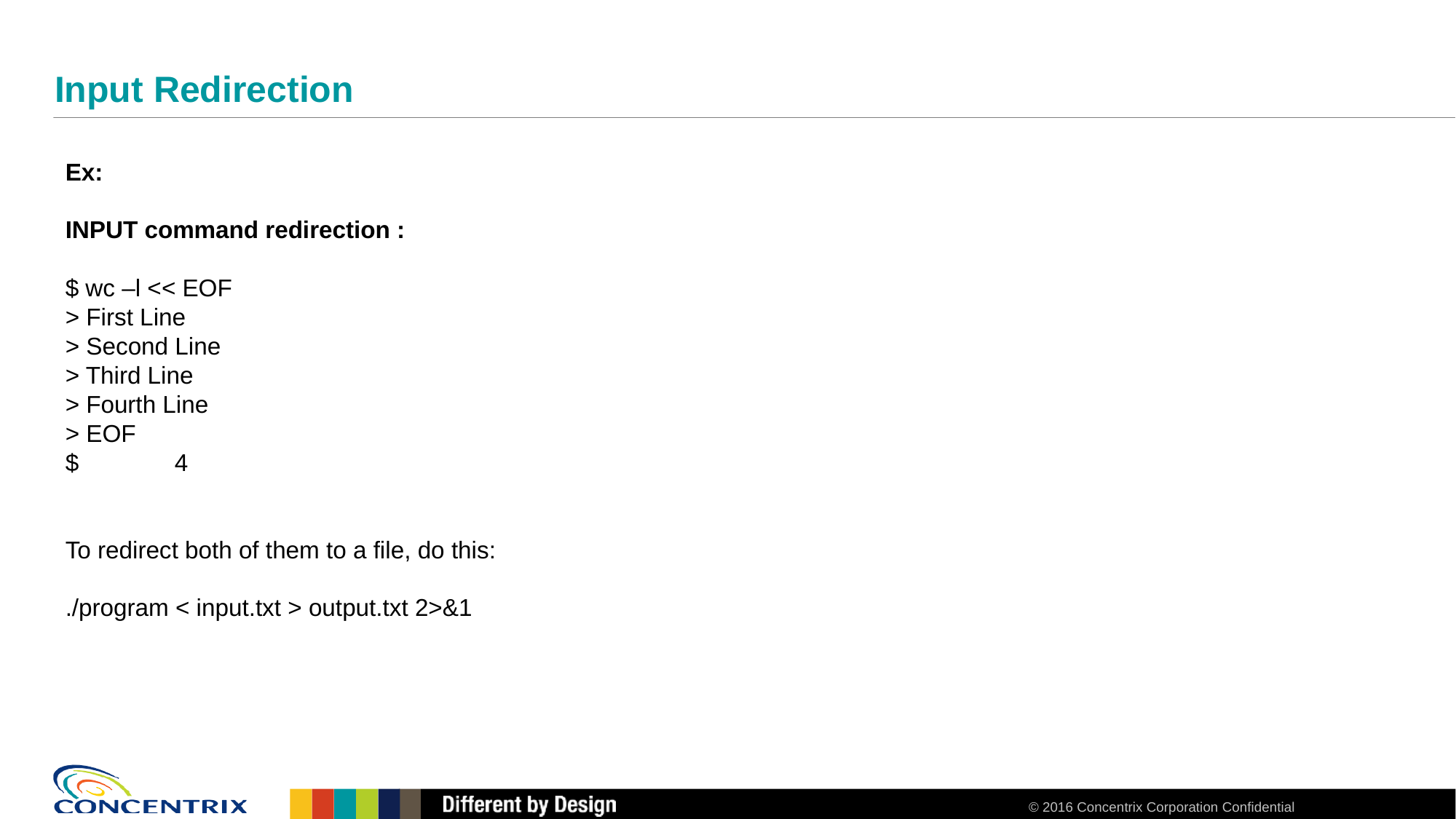

# Input Redirection
Ex:

INPUT command redirection :

$ wc –l << EOF
> First Line
> Second Line
> Third Line
> Fourth Line
> EOF
$	4

To redirect both of them to a file, do this:

./program < input.txt > output.txt 2>&1